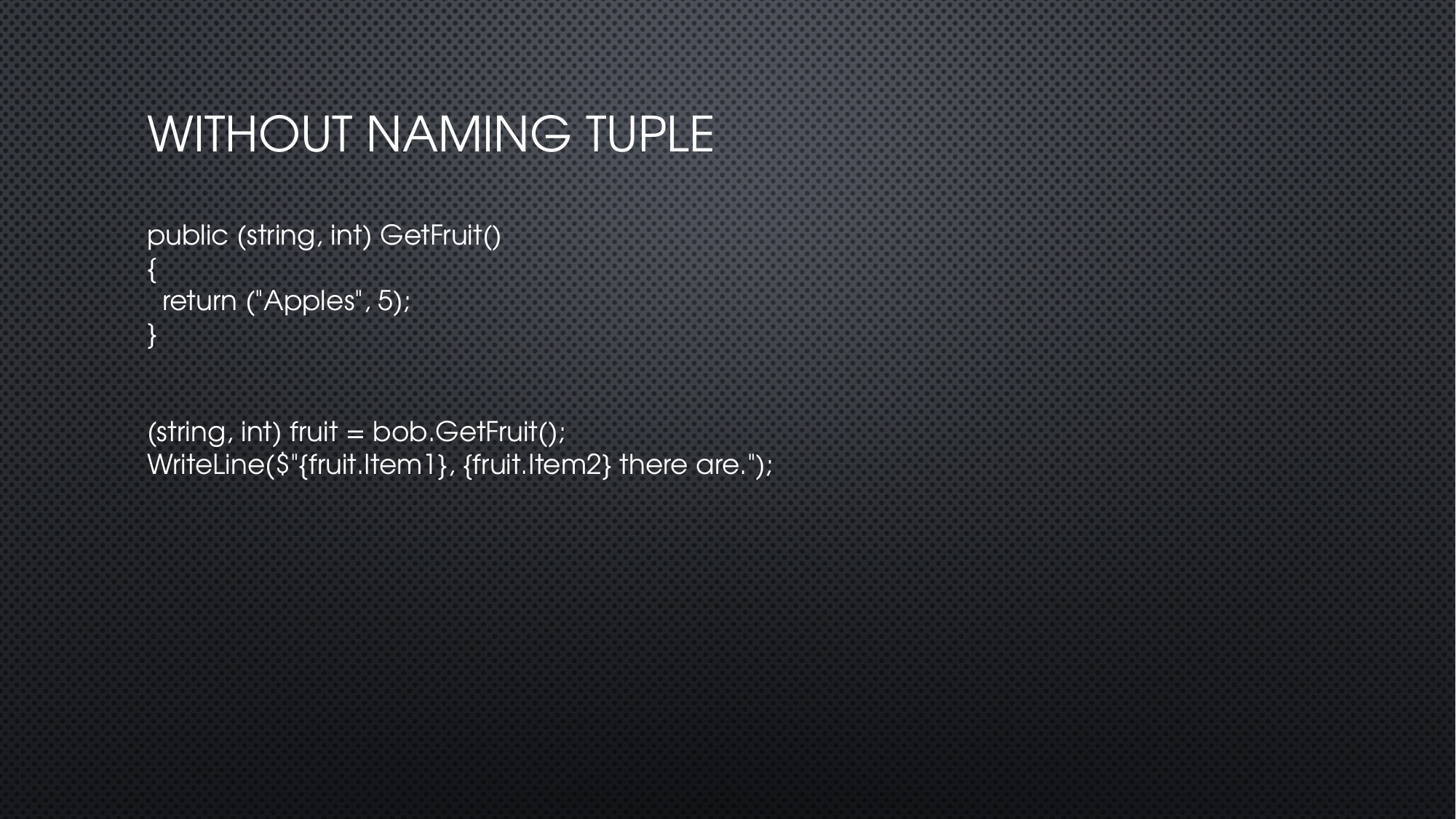

# Without Naming Tuple
public (string, int) GetFruit()
{
  return ("Apples", 5);
}

(string, int) fruit = bob.GetFruit();
WriteLine($"{fruit.Item1}, {fruit.Item2} there are.");